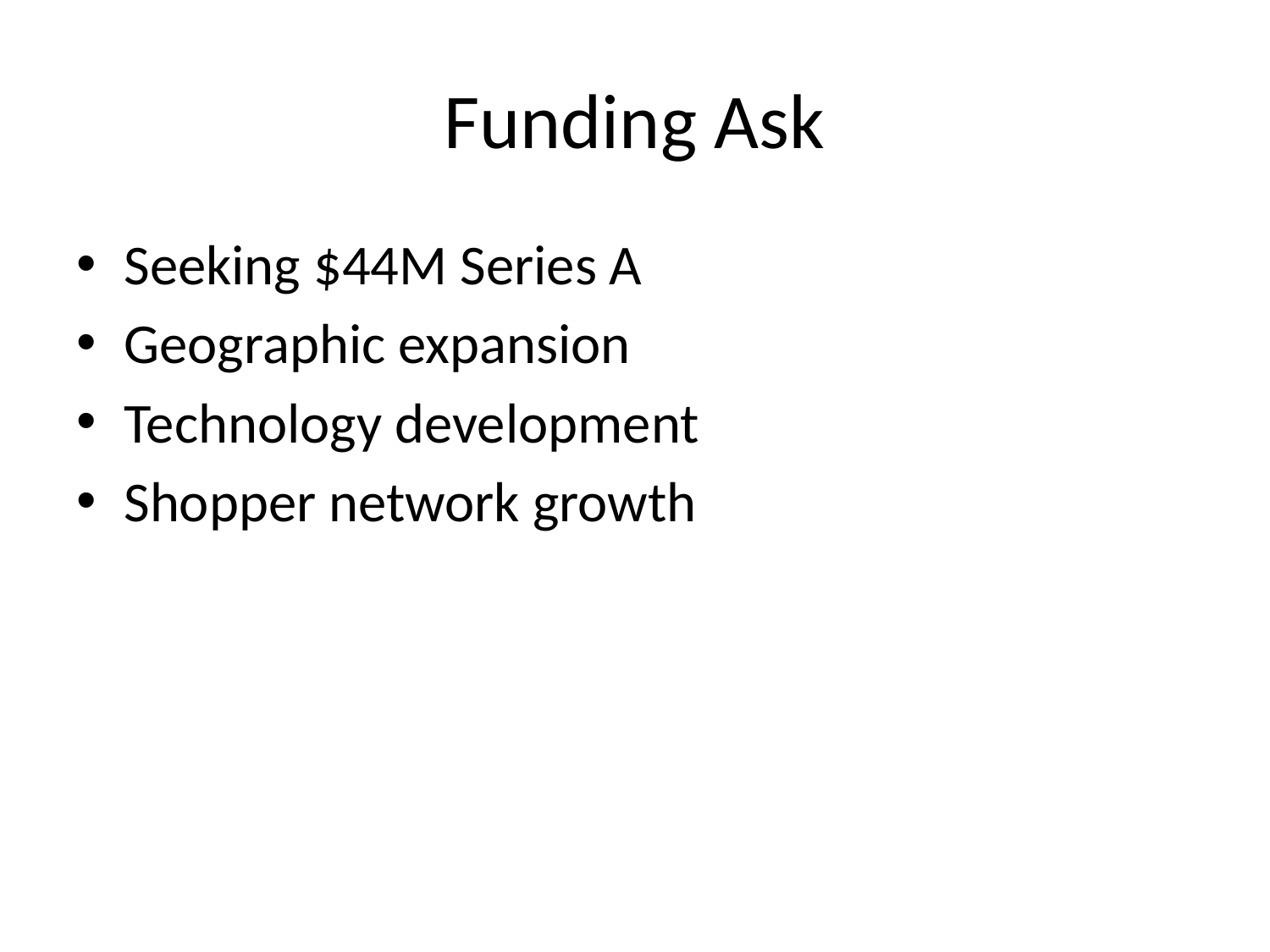

# Funding Ask
Seeking $44M Series A
Geographic expansion
Technology development
Shopper network growth